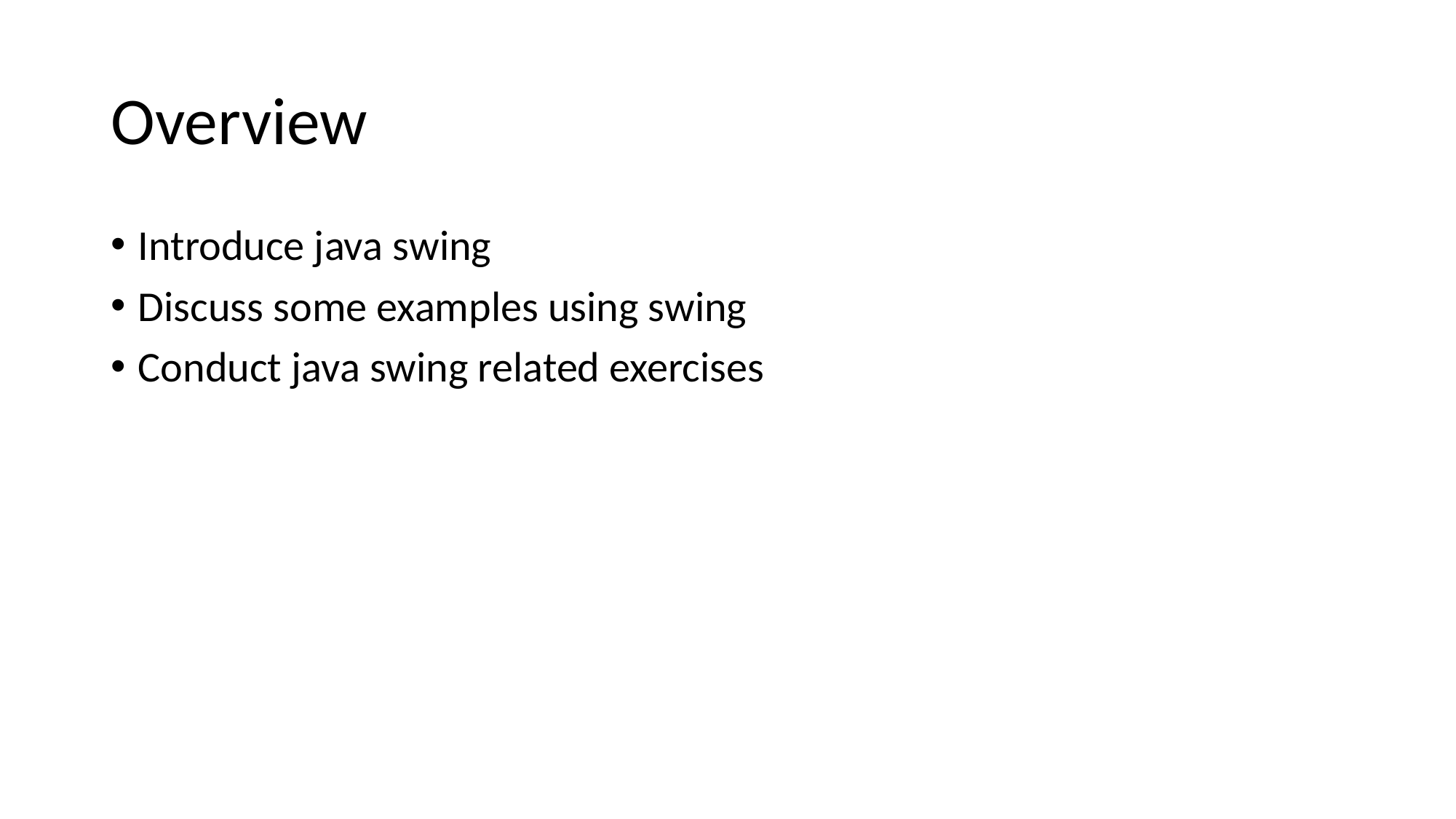

# Overview
Introduce java swing
Discuss some examples using swing
Conduct java swing related exercises